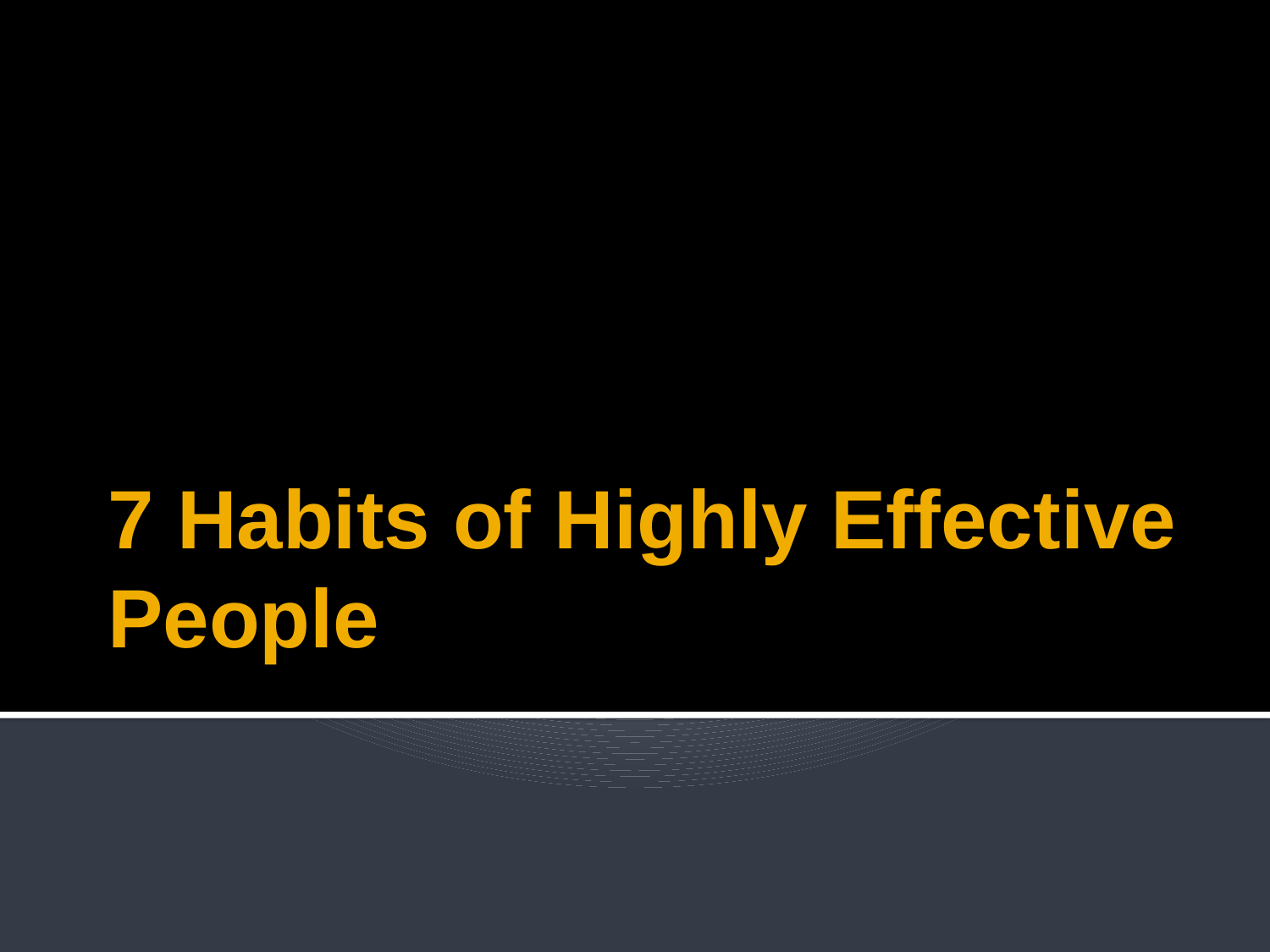

# 7 Habits of Highly Effective People